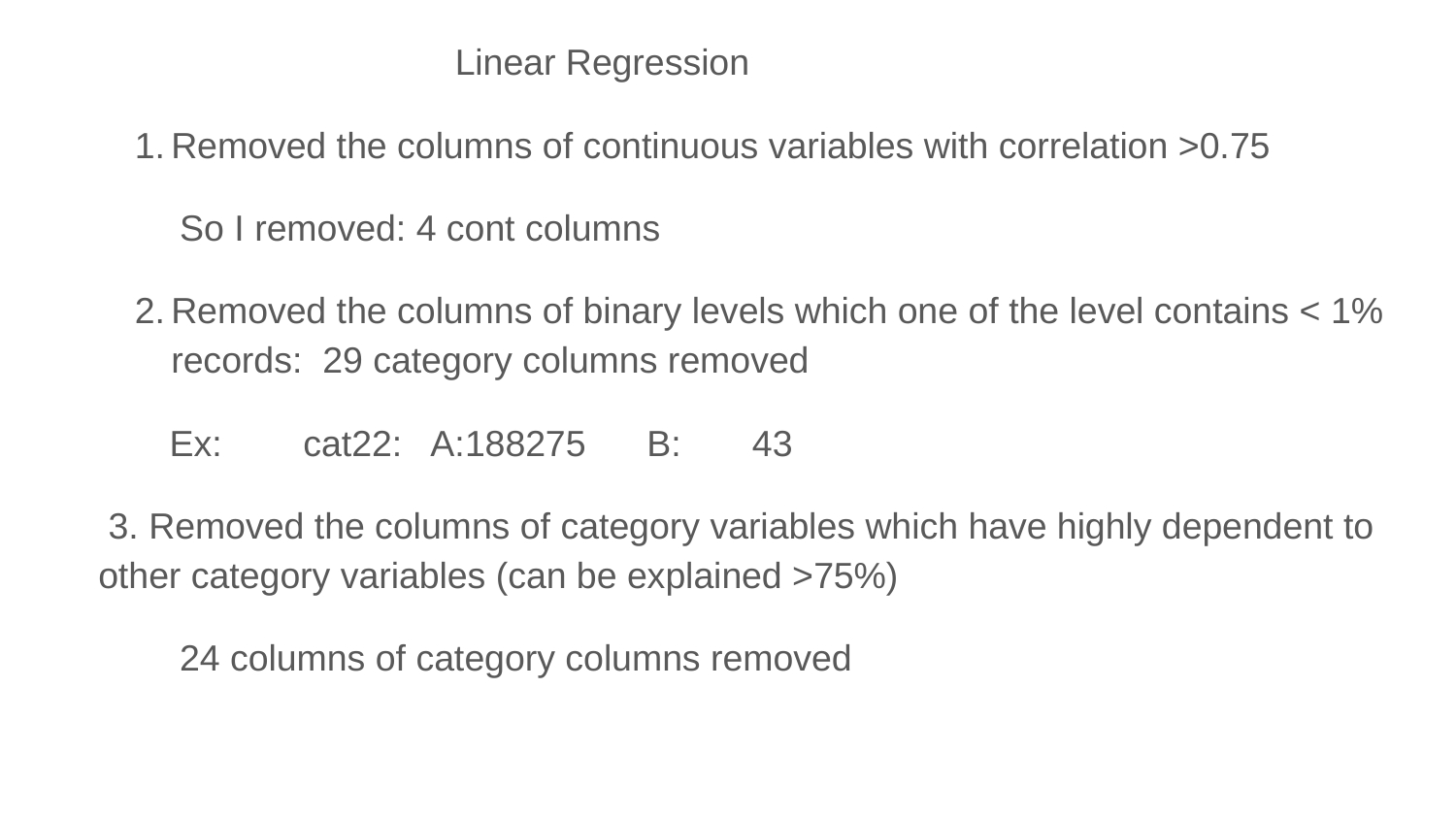

Linear Regression
Removed the columns of continuous variables with correlation >0.75
        So I removed: 4 cont columns
Removed the columns of binary levels which one of the level contains < 1%  records:  29 category columns removed
       Ex:        cat22:   A:188275      B:       43
 3. Removed the columns of category variables which have highly dependent to other category variables (can be explained >75%)
        24 columns of category columns removed